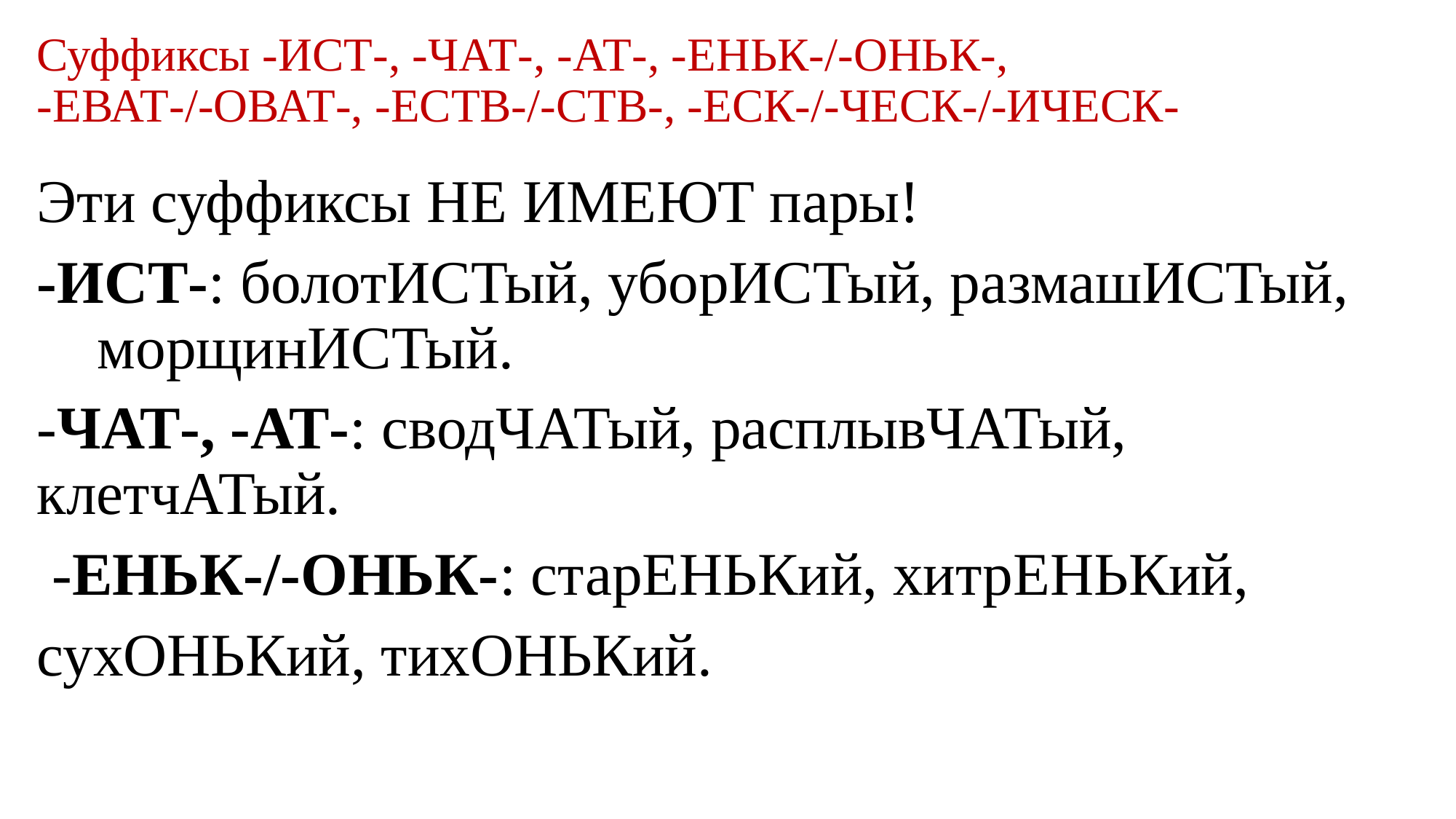

# Суффиксы -ИСТ-, -ЧАТ-, -АТ-, -ЕНЬК-/-ОНЬК-, -ЕВАТ-/-ОВАТ-, -ЕСТВ-/-СТВ-, -ЕСК-/-ЧЕСК-/-ИЧЕСК-
Эти суффиксы НЕ ИМЕЮТ пары!
-ИСТ-: болотИСТый, уборИСТый, размашИСТый,         морщинИСТый.
-ЧАТ-, -АТ-: сводЧАТый, расплывЧАТый,    клетчАТый.
 -ЕНЬК-/-ОНЬК-: старЕНЬКий, хитрЕНЬКий,
сухОНЬКий, тихОНЬКий.